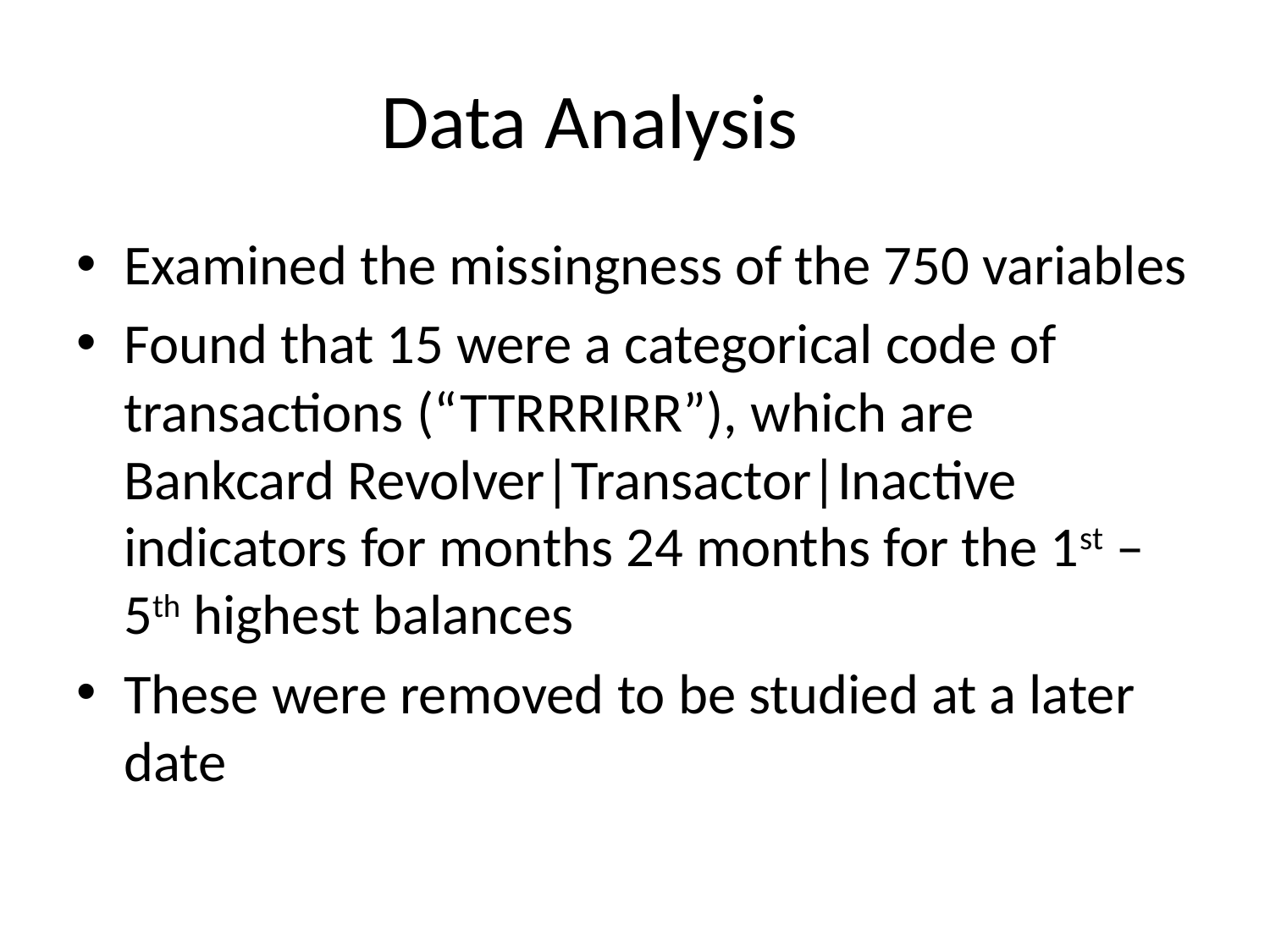

# Data Analysis
Examined the missingness of the 750 variables
Found that 15 were a categorical code of transactions (“TTRRRIRR”), which are Bankcard Revolver|Transactor|Inactive indicators for months 24 months for the 1st – 5th highest balances
These were removed to be studied at a later date